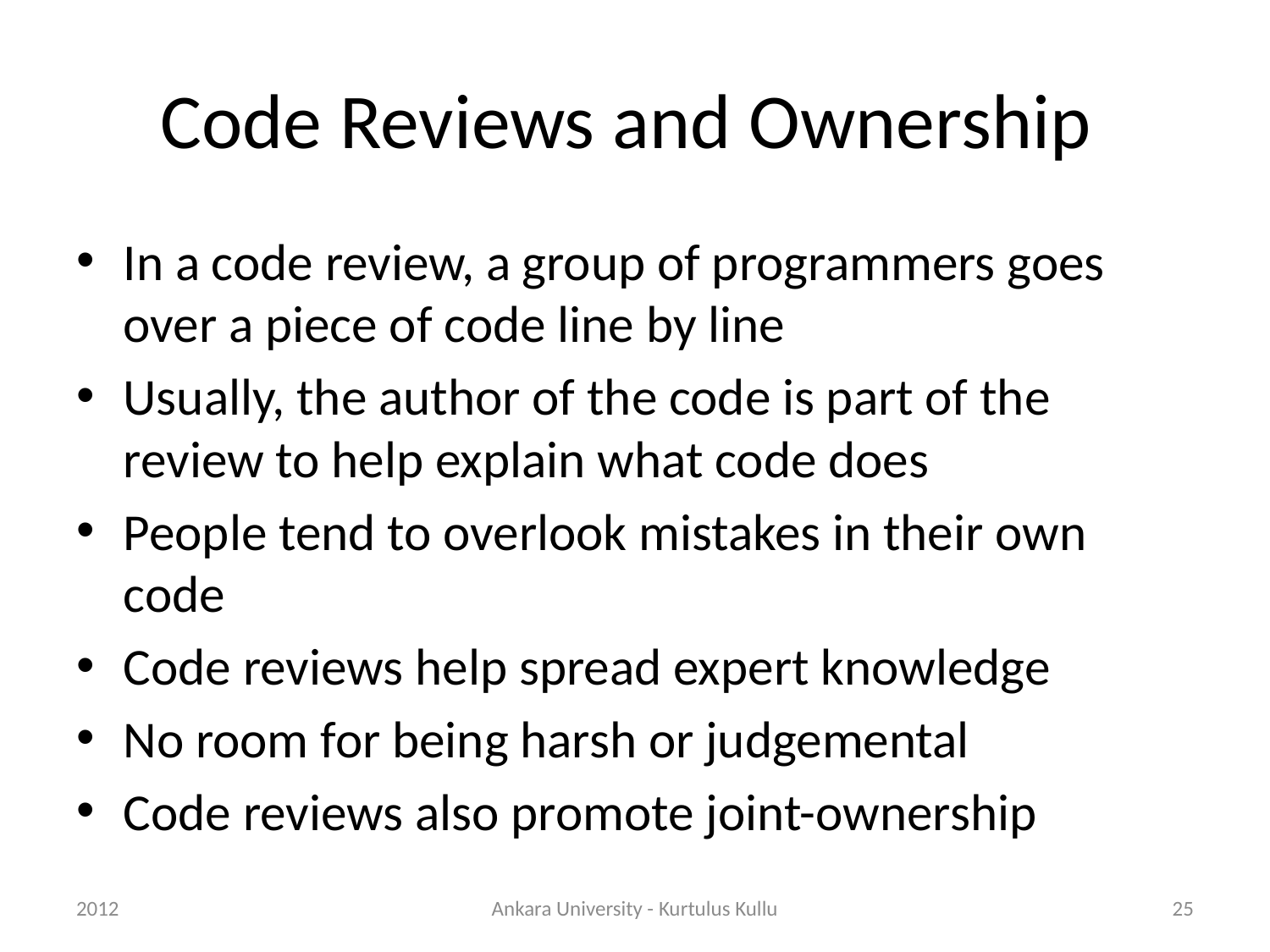

# Code Reviews and Ownership
In a code review, a group of programmers goes over a piece of code line by line
Usually, the author of the code is part of the review to help explain what code does
People tend to overlook mistakes in their own code
Code reviews help spread expert knowledge
No room for being harsh or judgemental
Code reviews also promote joint-ownership
2012
Ankara University - Kurtulus Kullu
25